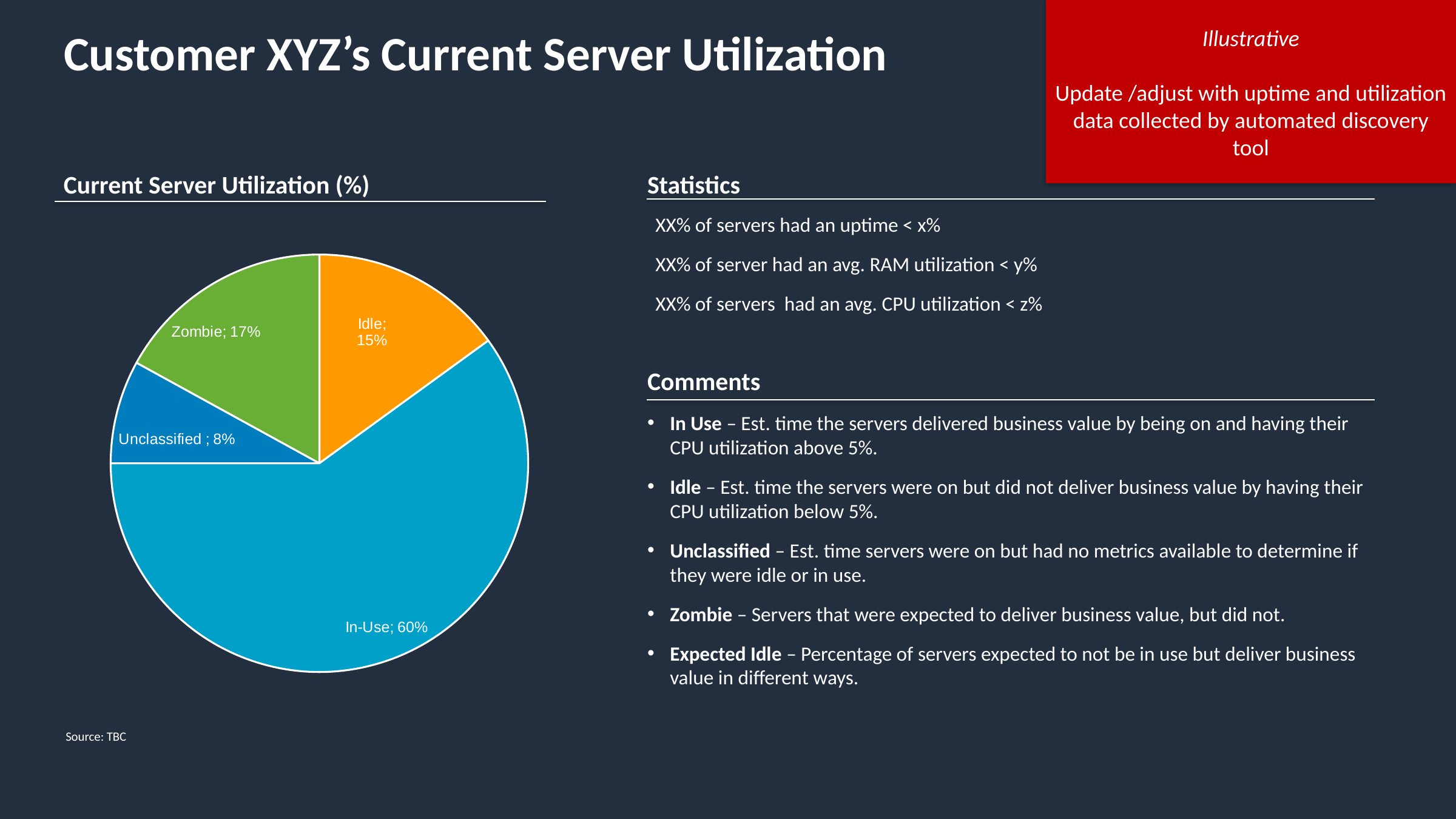

Illustrative

Update /adjust with uptime and utilization data collected by automated discovery tool
# Customer XYZ’s Current Server Utilization
Statistics
Current Server Utilization (%)
XX% of servers had an uptime < x%
XX% of server had an avg. RAM utilization < y%
XX% of servers  had an avg. CPU utilization < z%

### Chart

| Category | Servers |
|---|---|
| Idle | 0.15 |
| In-Use | 0.6 |
| Unclassified  | 0.08 |
| Zombie | 0.17 |

### Chart

| Category |
|---|
Comments
In Use – Est. time the servers delivered business value by being on and having their CPU utilization above 5%.
Idle – Est. time the servers were on but did not deliver business value by having their CPU utilization below 5%.
Unclassified – Est. time servers were on but had no metrics available to determine if they were idle or in use.
Zombie – Servers that were expected to deliver business value, but did not.
Expected Idle – Percentage of servers expected to not be in use but deliver business value in different ways.
Source: TBC